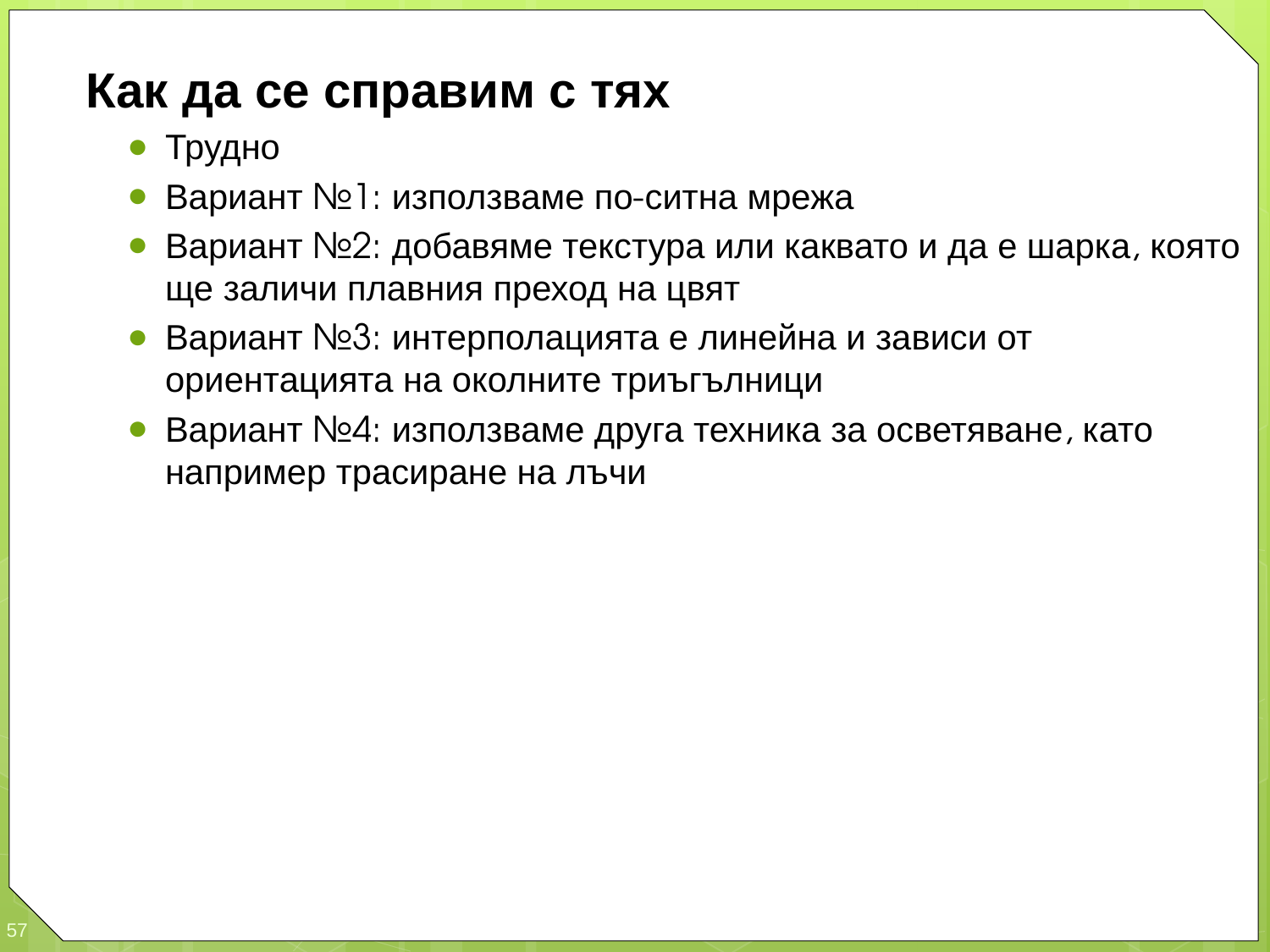

Как да се справим с тях
Трудно
Вариант №1: използваме по-ситна мрежа
Вариант №2: добавяме текстура или каквато и да е шарка, която ще заличи плавния преход на цвят
Вариант №3: интерполацията е линейна и зависи от ориентацията на околните триъгълници
Вариант №4: използваме друга техника за осветяване, като например трасиране на лъчи